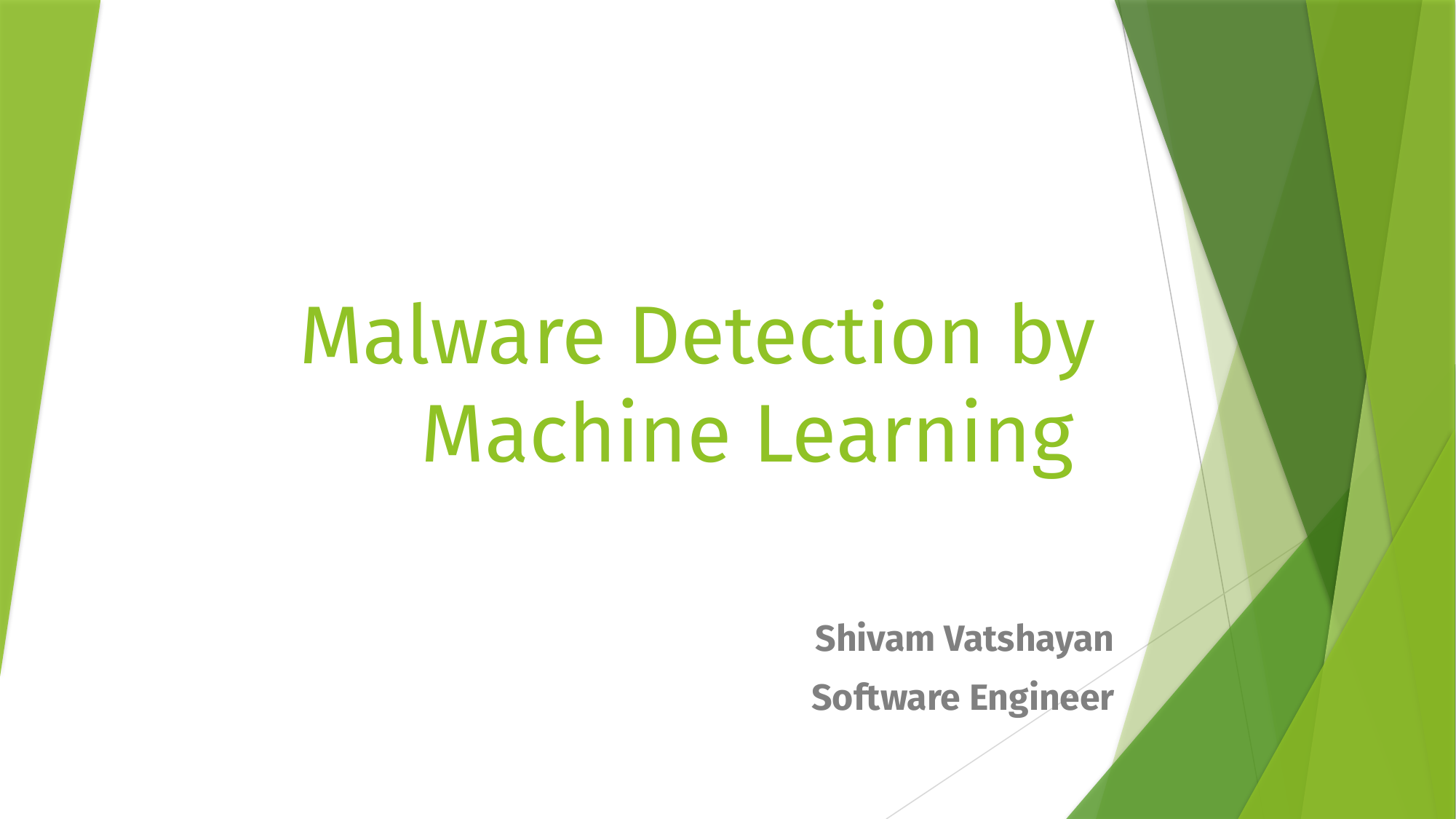

# Malware Detection by Machine Learning

Shivam Vatshayan
Software Engineer